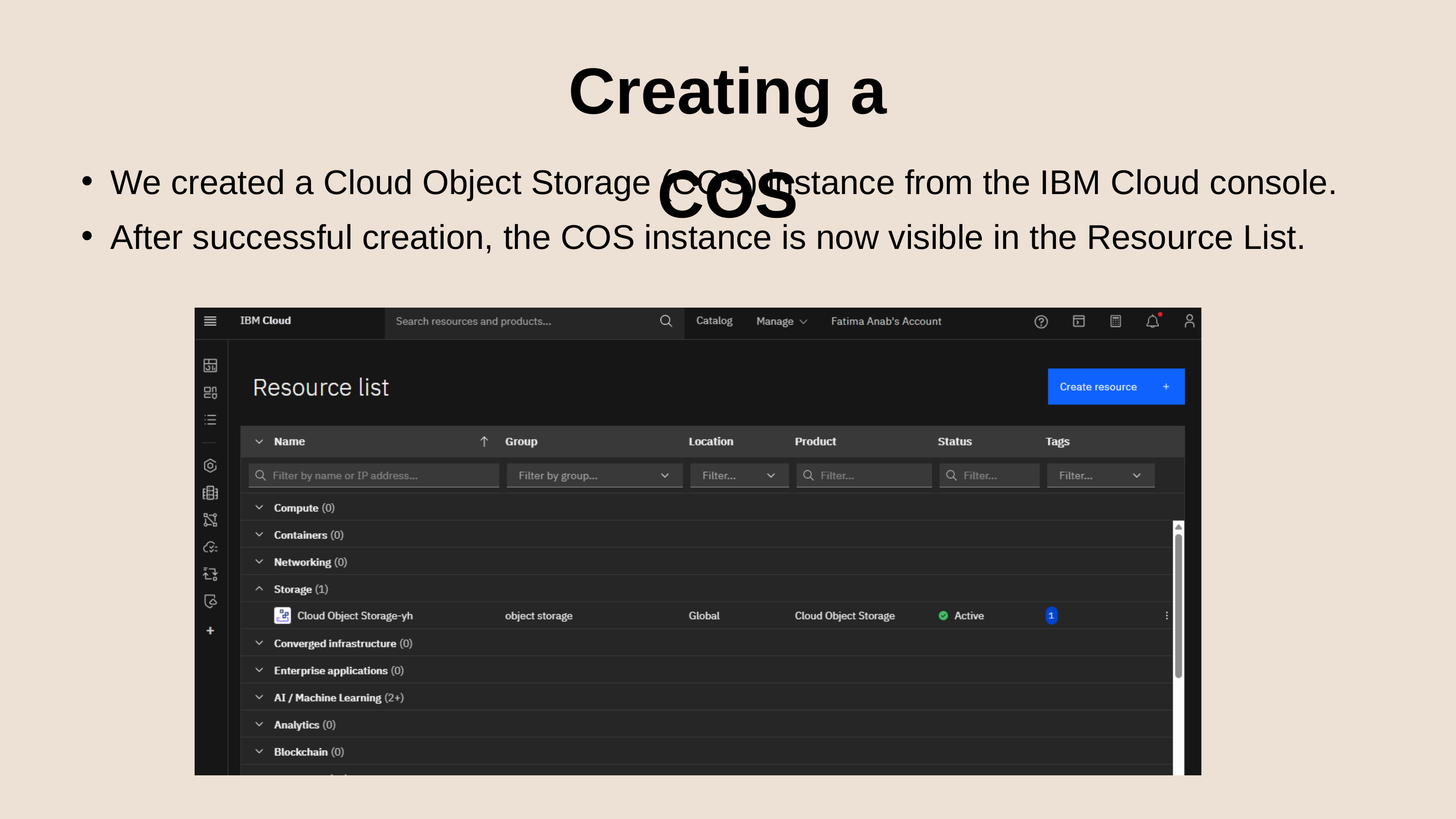

Creating a COS
We created a Cloud Object Storage (COS) instance from the IBM Cloud console.
After successful creation, the COS instance is now visible in the Resource List.